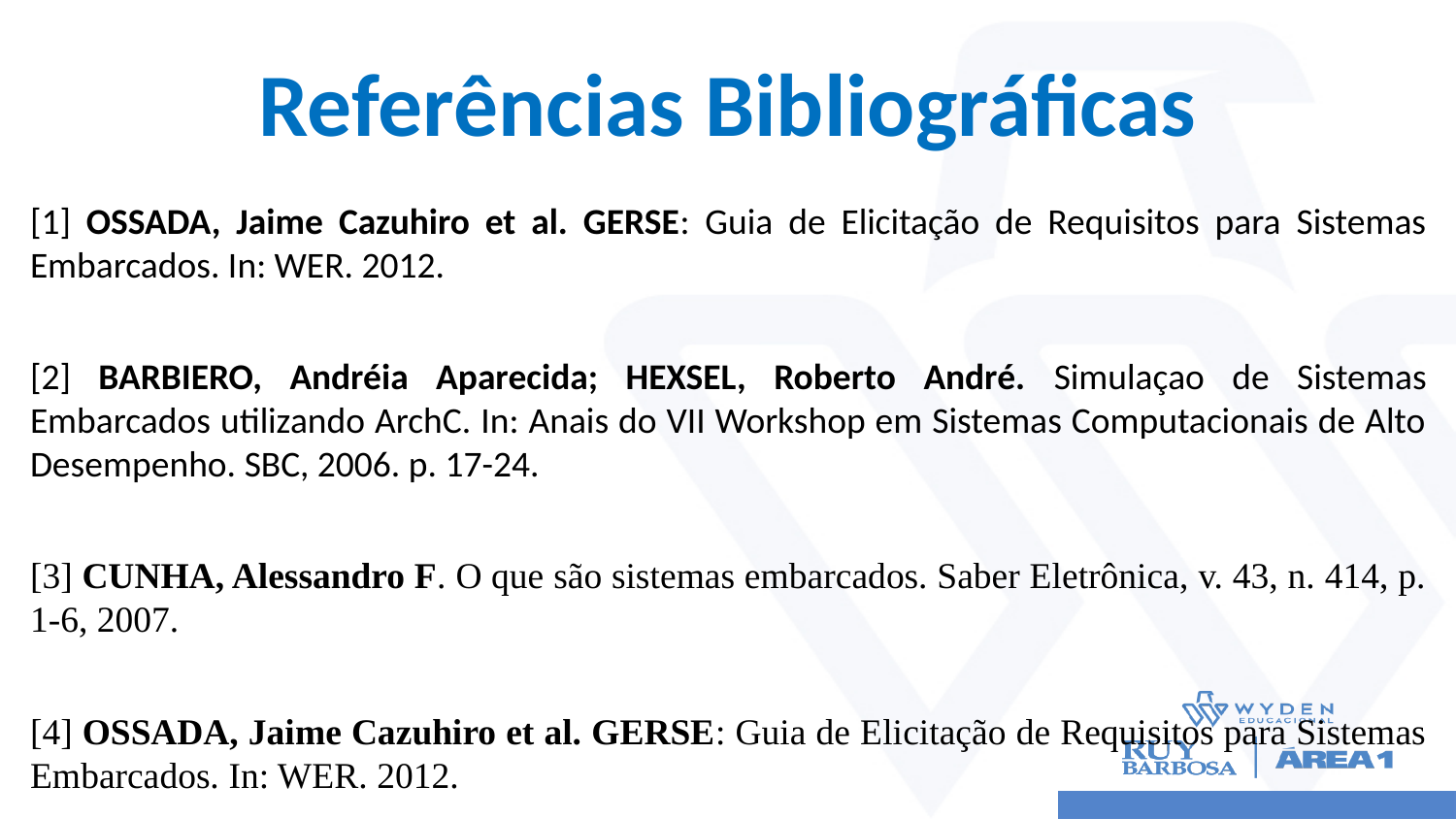

# Referências Bibliográficas
[1] OSSADA, Jaime Cazuhiro et al. GERSE: Guia de Elicitação de Requisitos para Sistemas Embarcados. In: WER. 2012.

[2] BARBIERO, Andréia Aparecida; HEXSEL, Roberto André. Simulaçao de Sistemas Embarcados utilizando ArchC. In: Anais do VII Workshop em Sistemas Computacionais de Alto Desempenho. SBC, 2006. p. 17-24.

[3] CUNHA, Alessandro F. O que são sistemas embarcados. Saber Eletrônica, v. 43, n. 414, p. 1-6, 2007.

[4] OSSADA, Jaime Cazuhiro et al. GERSE: Guia de Elicitação de Requisitos para Sistemas Embarcados. In: WER. 2012.